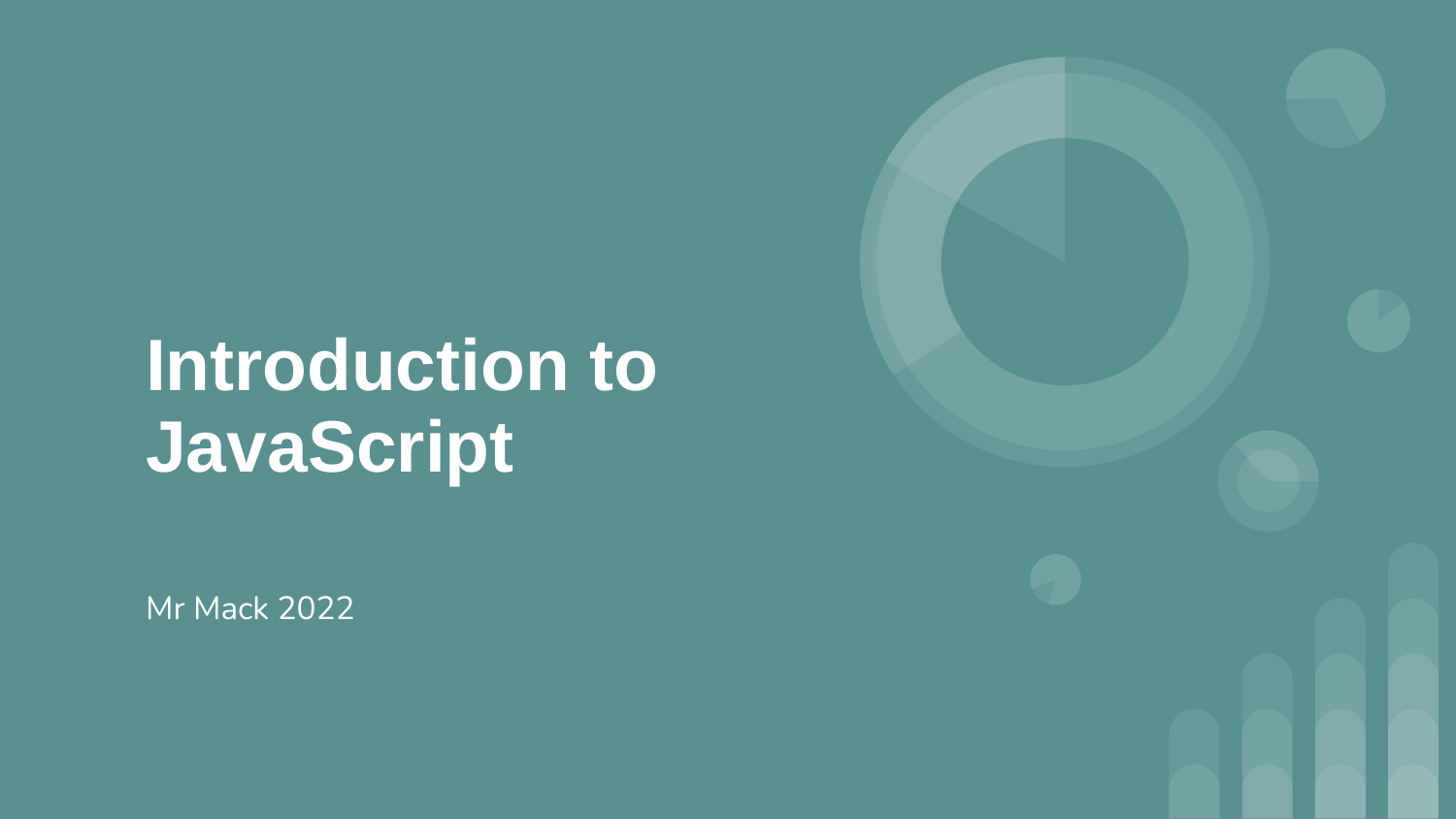

# Introduction to JavaScript
Mr Mack 2022